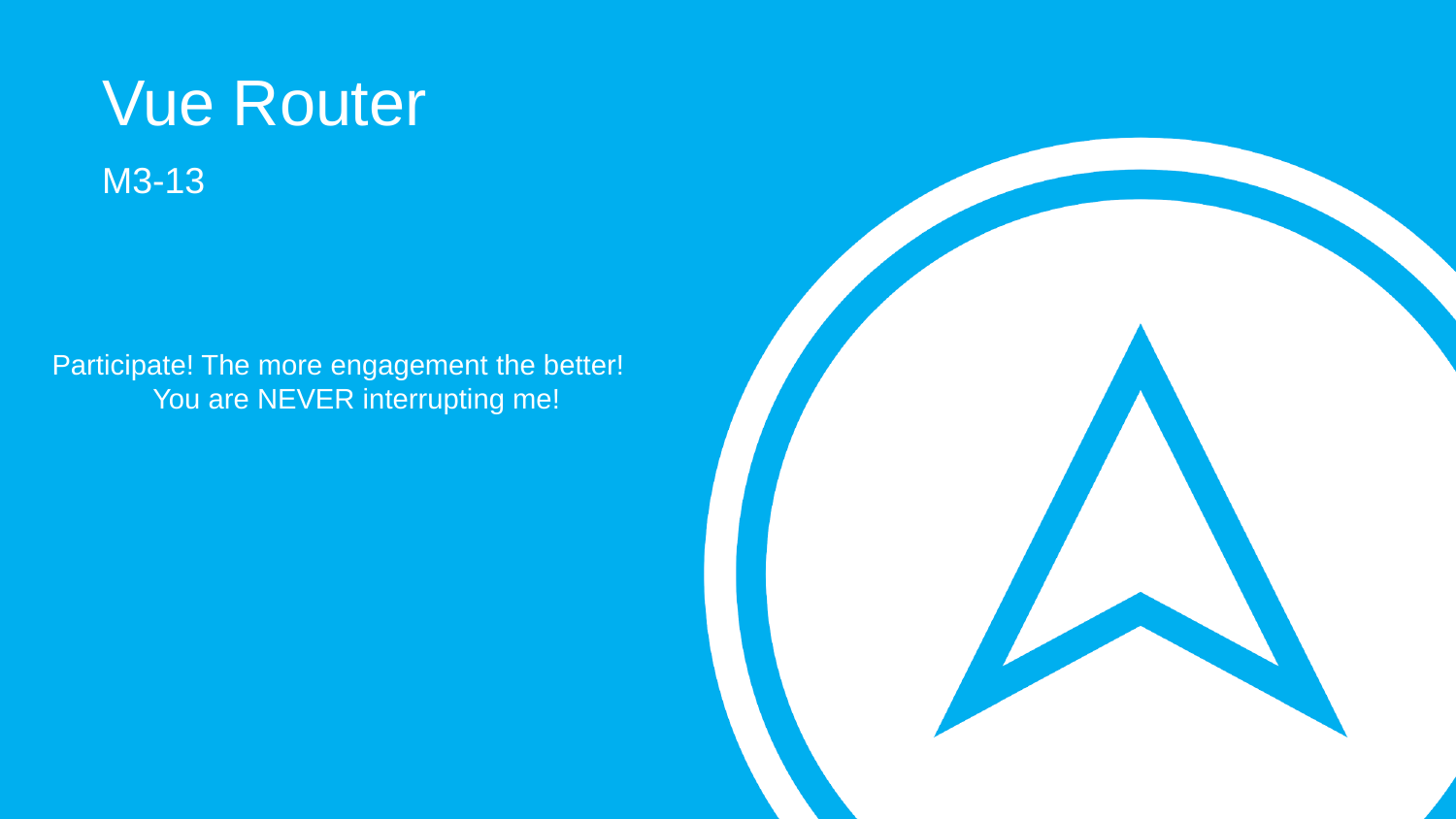

Vue Router
M3-13
Participate! The more engagement the better! You are NEVER interrupting me!